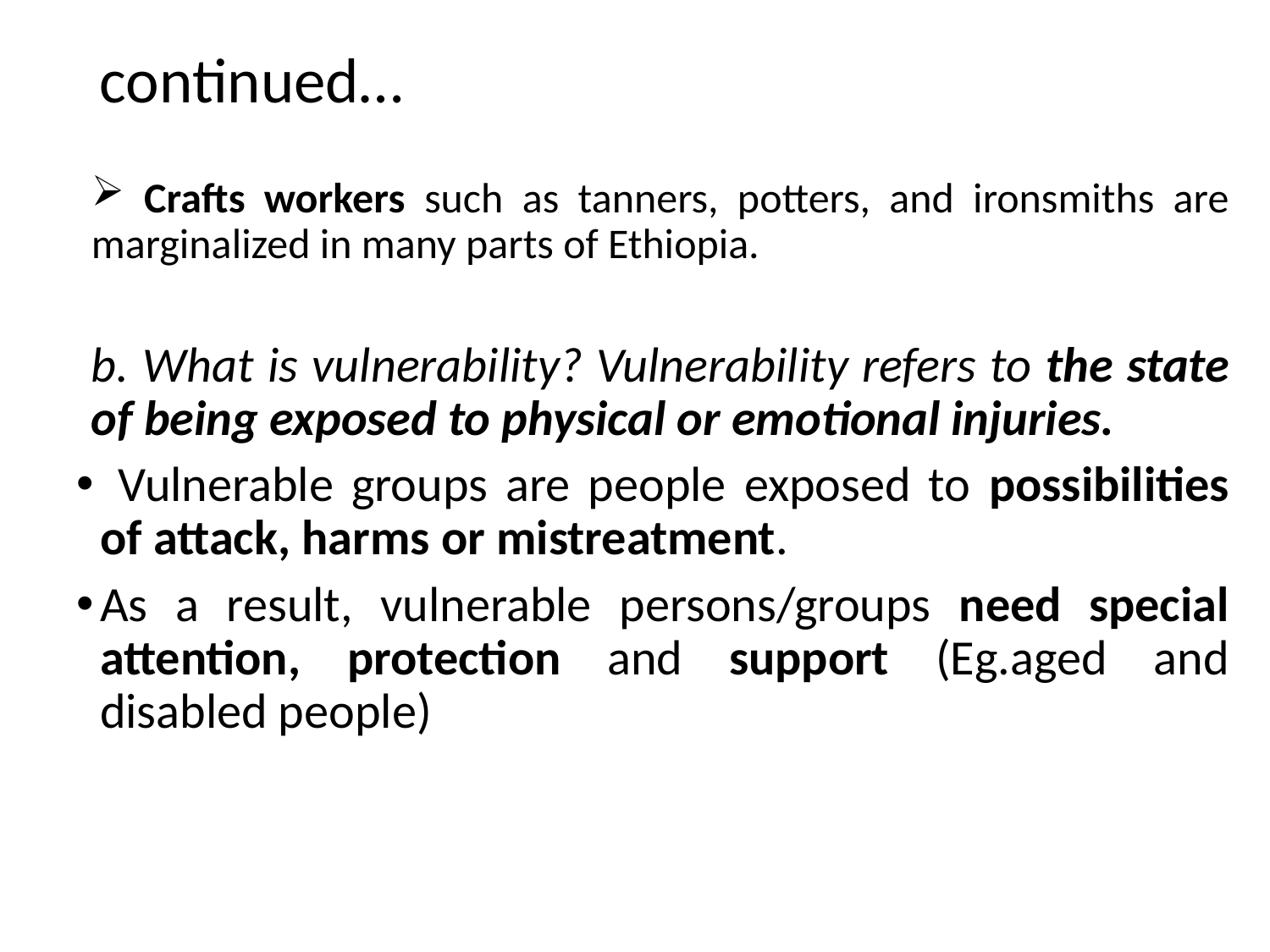

# continued…

 Crafts workers such as tanners, potters, and ironsmiths are marginalized in many parts of Ethiopia.

b. What is vulnerability? Vulnerability refers to the state of being exposed to physical or emotional injuries.
 Vulnerable groups are people exposed to possibilities of attack, harms or mistreatment.
As a result, vulnerable persons/groups need special attention, protection and support (Eg.aged and disabled people)